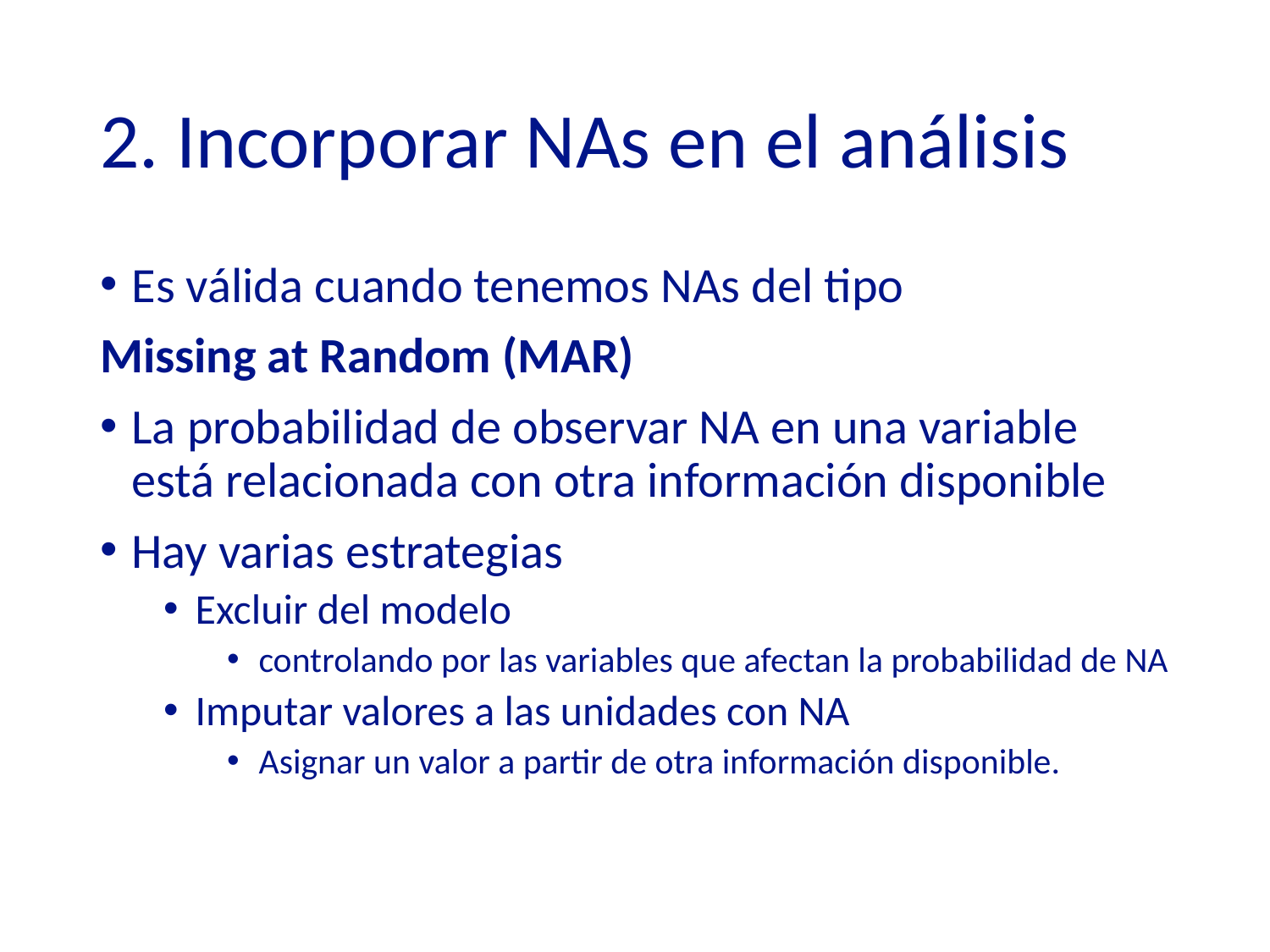

# 2. Incorporar NAs en el análisis
Es válida cuando tenemos NAs del tipo
Missing at Random (MAR)
La probabilidad de observar NA en una variable está relacionada con otra información disponible
Hay varias estrategias
Excluir del modelo
controlando por las variables que afectan la probabilidad de NA
Imputar valores a las unidades con NA
Asignar un valor a partir de otra información disponible.